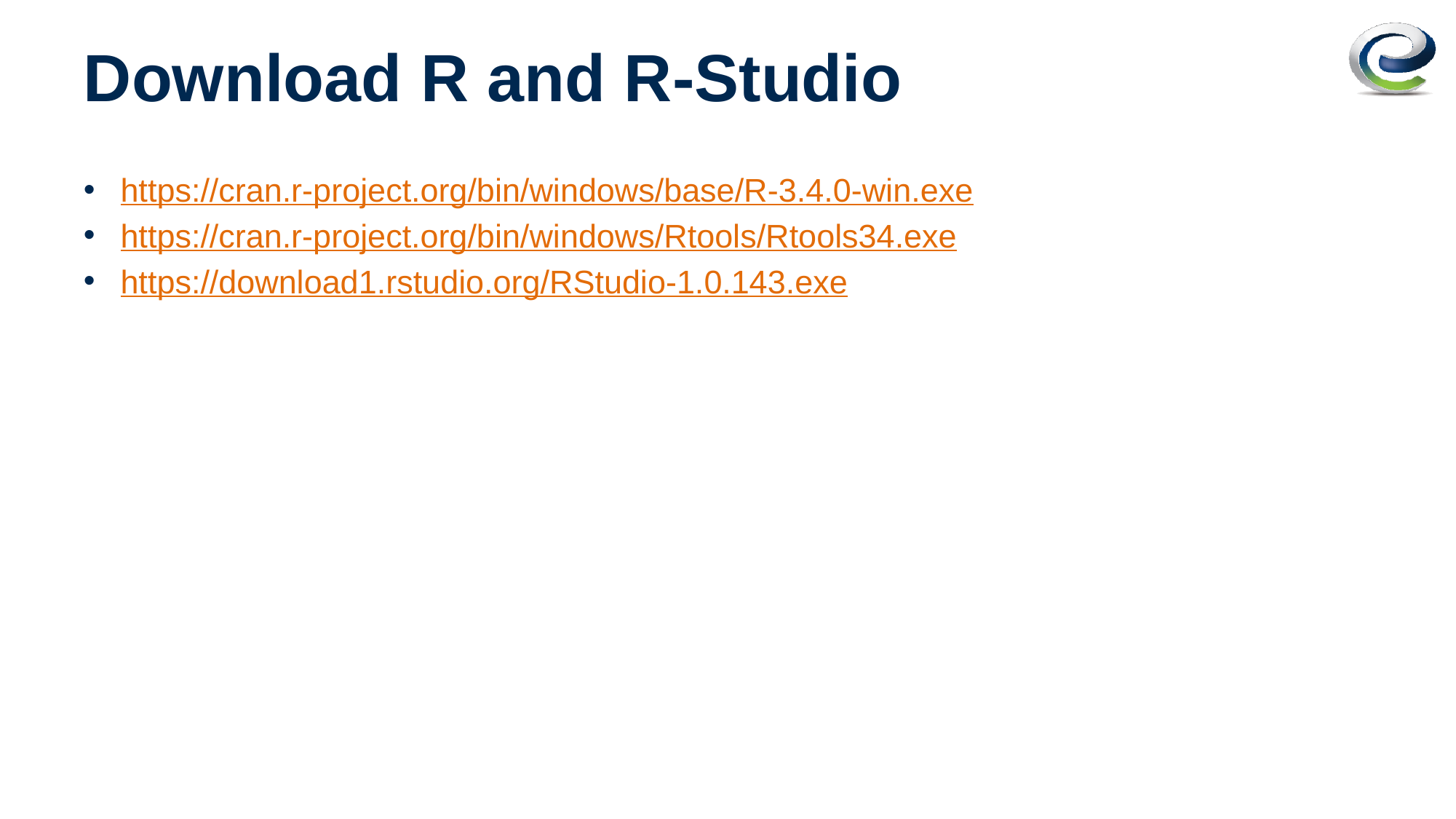

# Download R and R-Studio
https://cran.r-project.org/bin/windows/base/R-3.4.0-win.exe
https://cran.r-project.org/bin/windows/Rtools/Rtools34.exe
https://download1.rstudio.org/RStudio-1.0.143.exe